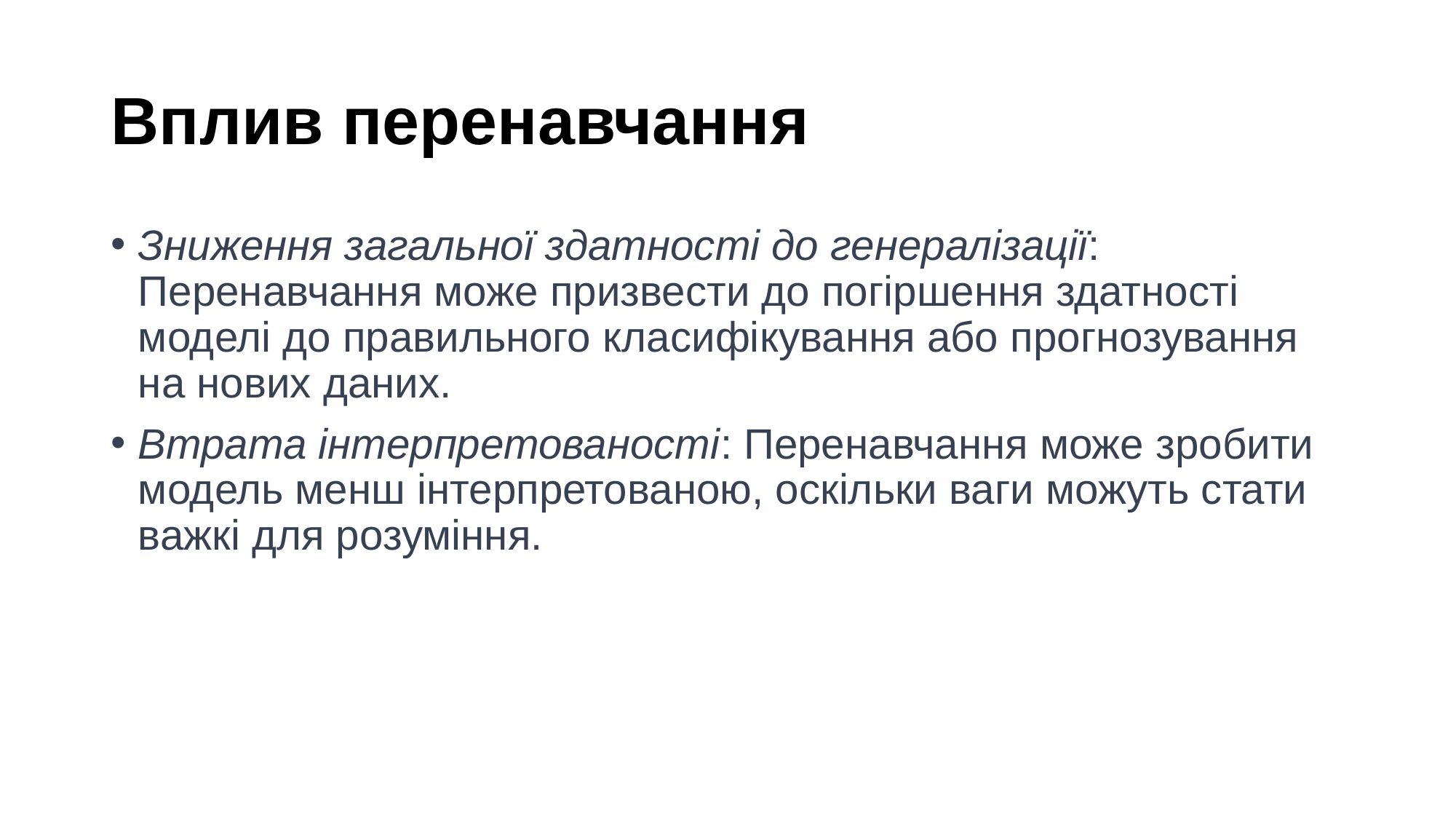

# Вплив перенавчання
Зниження загальної здатності до генералізації: Перенавчання може призвести до погіршення здатності моделі до правильного класифікування або прогнозування на нових даних.
Втрата інтерпретованості: Перенавчання може зробити модель менш інтерпретованою, оскільки ваги можуть стати важкі для розуміння.